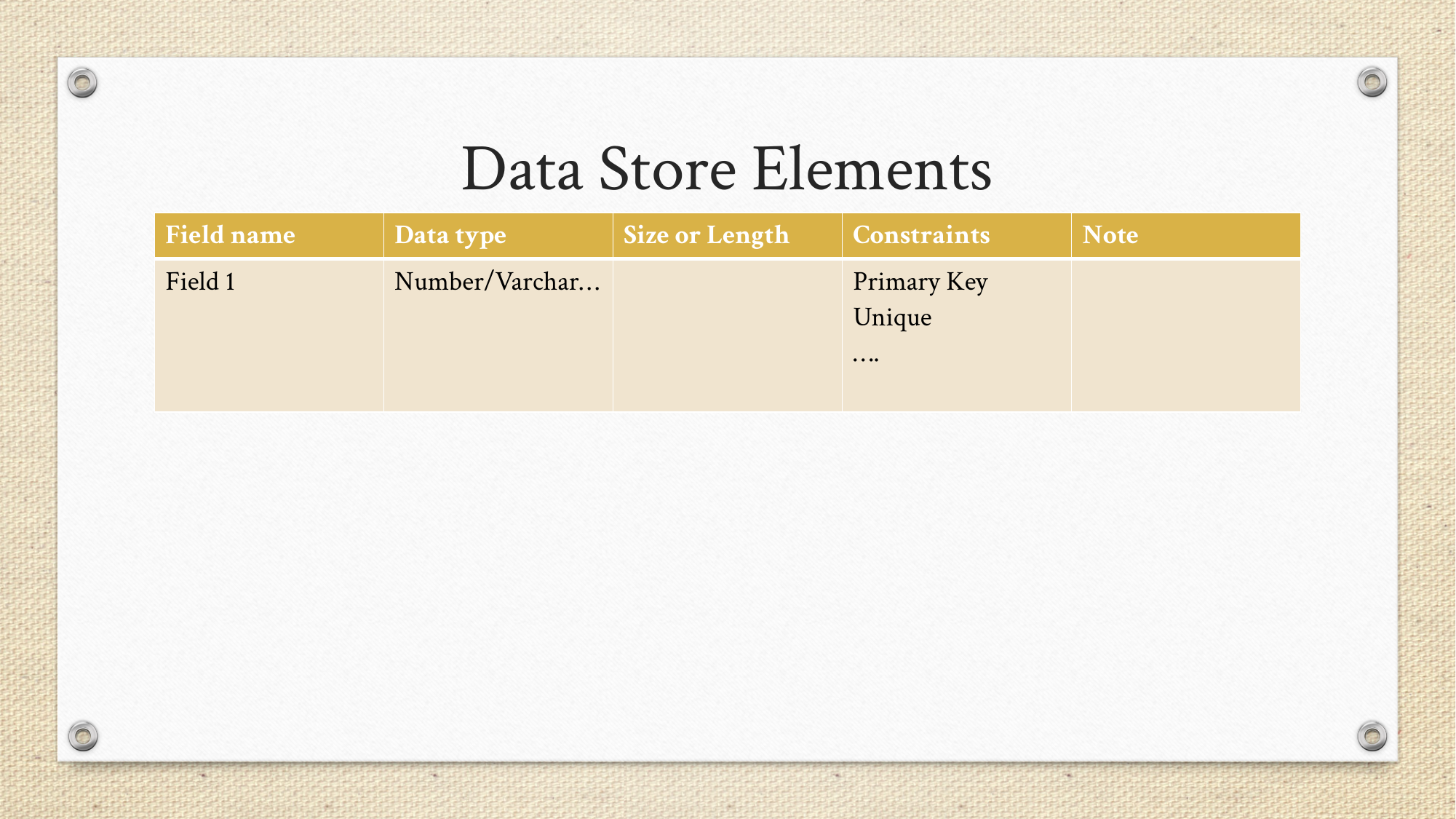

# Data Store Elements
| Field name | Data type | Size or Length | Constraints | Note |
| --- | --- | --- | --- | --- |
| Field 1 | Number/Varchar… |  | Primary Key Unique …. |  |